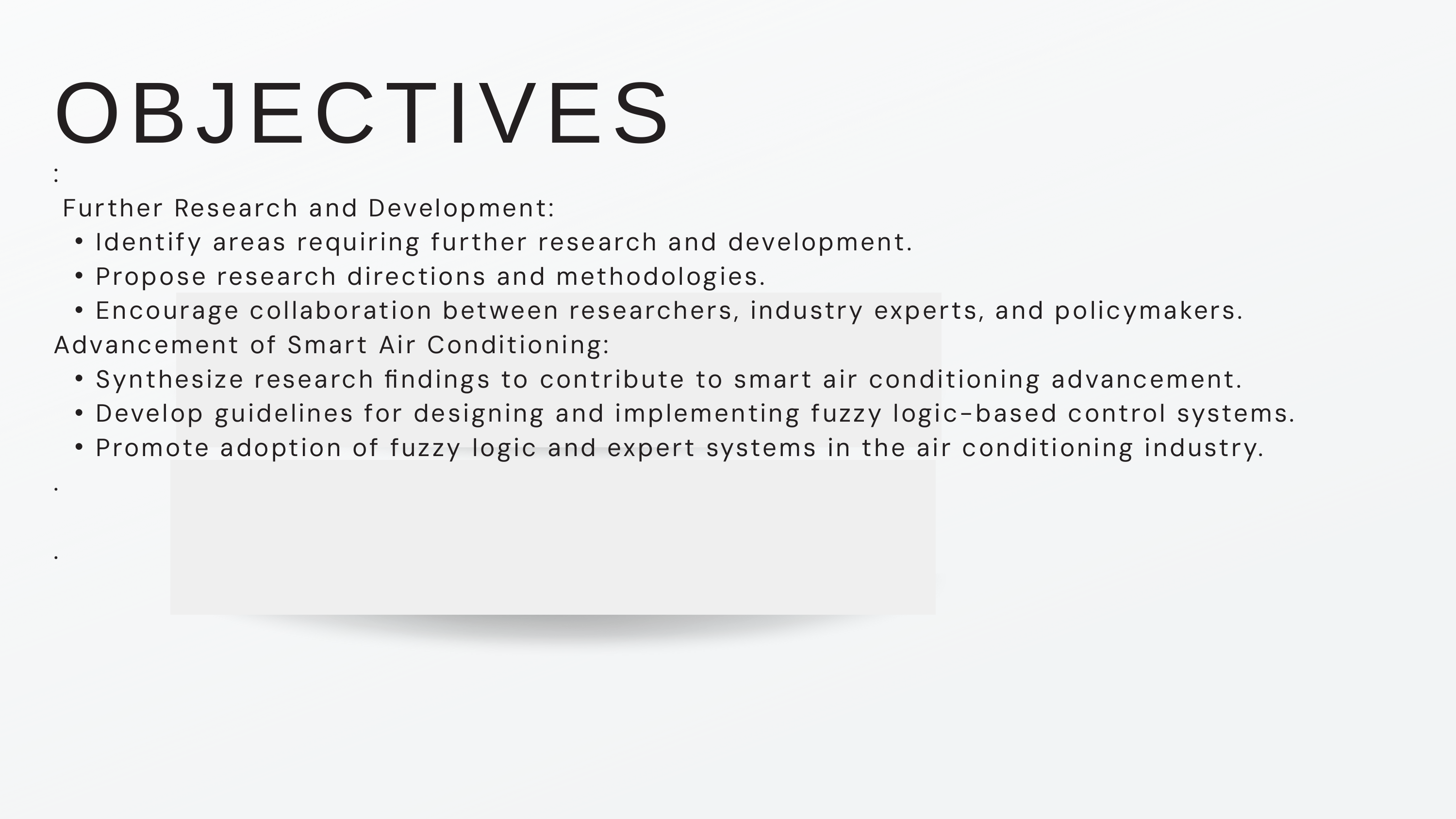

OBJECTIVES
:
 Further Research and Development:
Identify areas requiring further research and development.
Propose research directions and methodologies.
Encourage collaboration between researchers, industry experts, and policymakers.
Advancement of Smart Air Conditioning:
Synthesize research findings to contribute to smart air conditioning advancement.
Develop guidelines for designing and implementing fuzzy logic-based control systems.
Promote adoption of fuzzy logic and expert systems in the air conditioning industry.
.

.